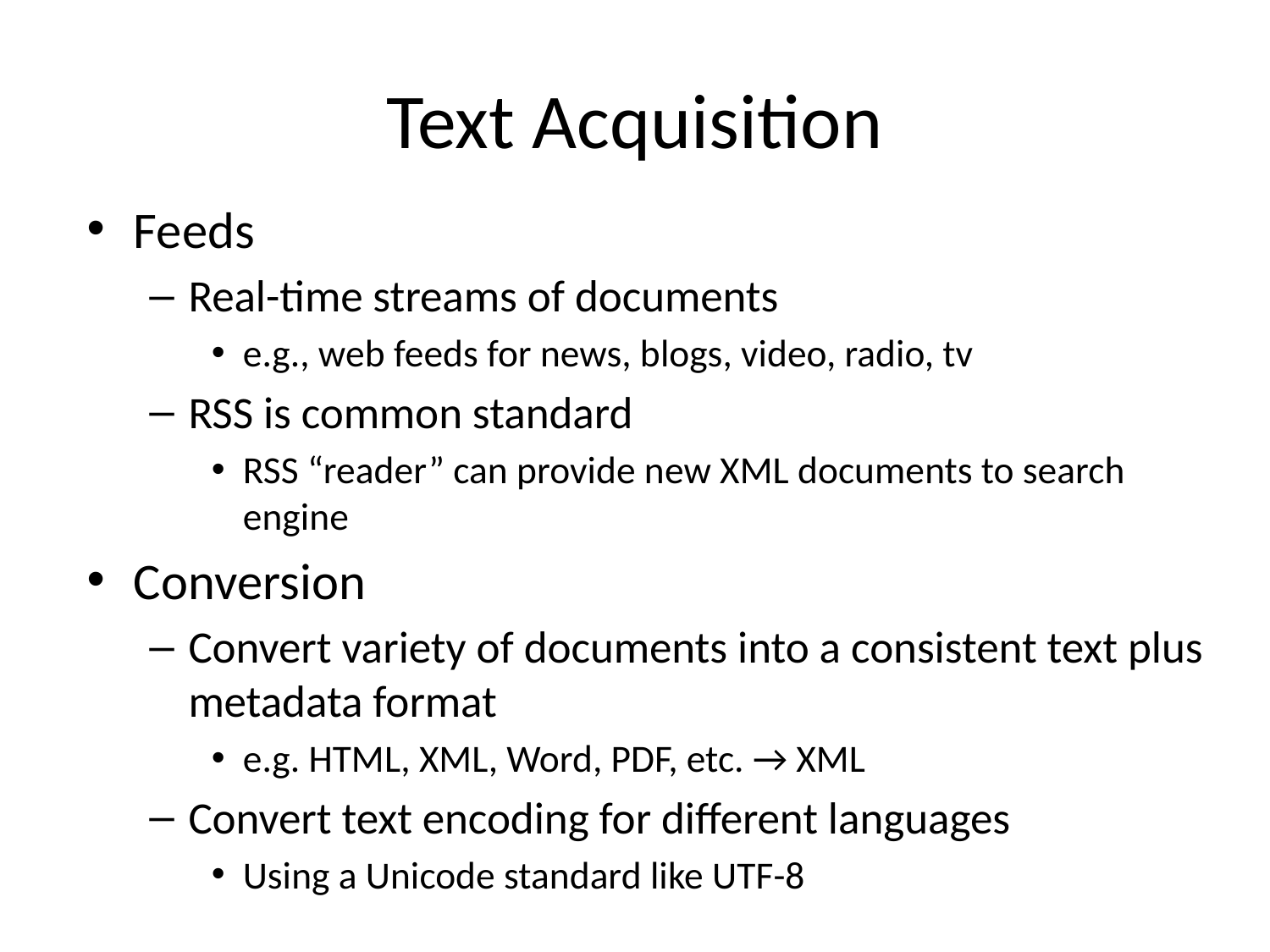

# Text Acquisition
Feeds
Real-time streams of documents
e.g., web feeds for news, blogs, video, radio, tv
RSS is common standard
RSS “reader” can provide new XML documents to search engine
Conversion
Convert variety of documents into a consistent text plus metadata format
e.g. HTML, XML, Word, PDF, etc. → XML
Convert text encoding for different languages
Using a Unicode standard like UTF-8